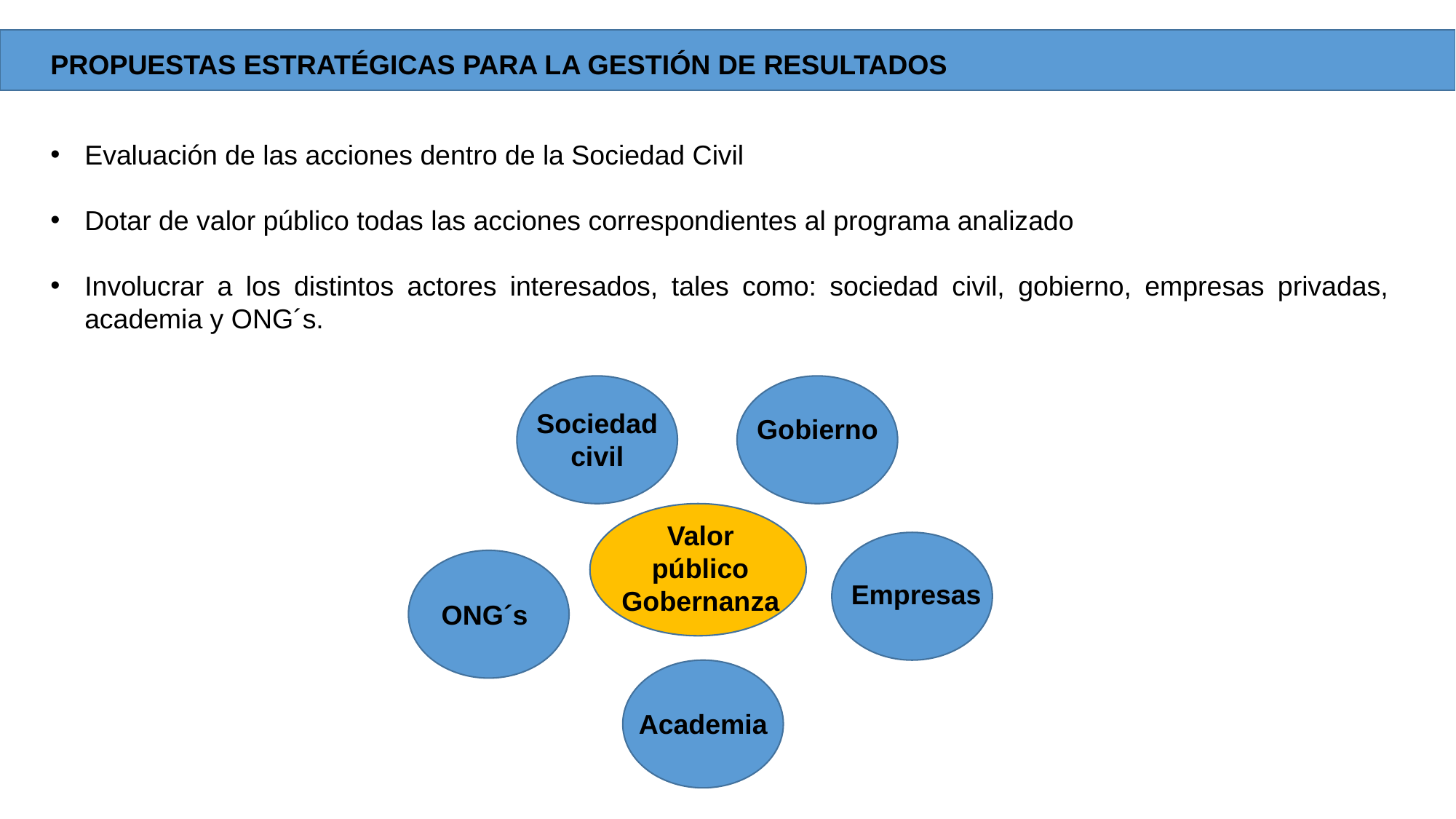

PROPUESTAS ESTRATÉGICAS PARA LA GESTIÓN DE RESULTADOS
Evaluación de las acciones dentro de la Sociedad Civil

Dotar de valor público todas las acciones correspondientes al programa analizado

Involucrar a los distintos actores interesados, tales como: sociedad civil, gobierno, empresas privadas, academia y ONG´s.

Sociedad civil
Gobierno

Valor público
Gobernanza

Empresas
ONG´s

Academia